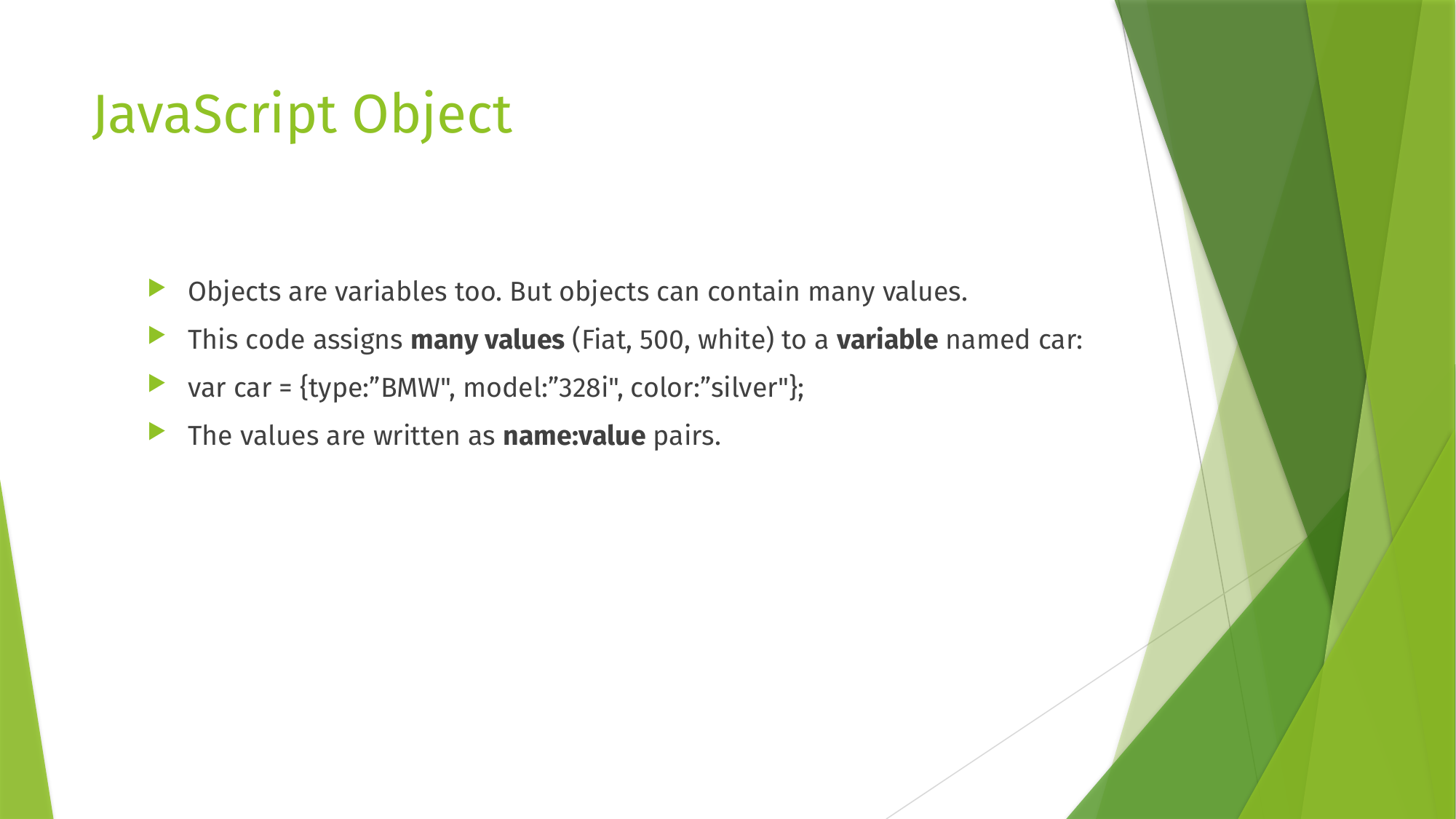

# JavaScript Object
Objects are variables too. But objects can contain many values.
This code assigns many values (Fiat, 500, white) to a variable named car:
var car = {type:”BMW", model:”328i", color:”silver"};
The values are written as name:value pairs.